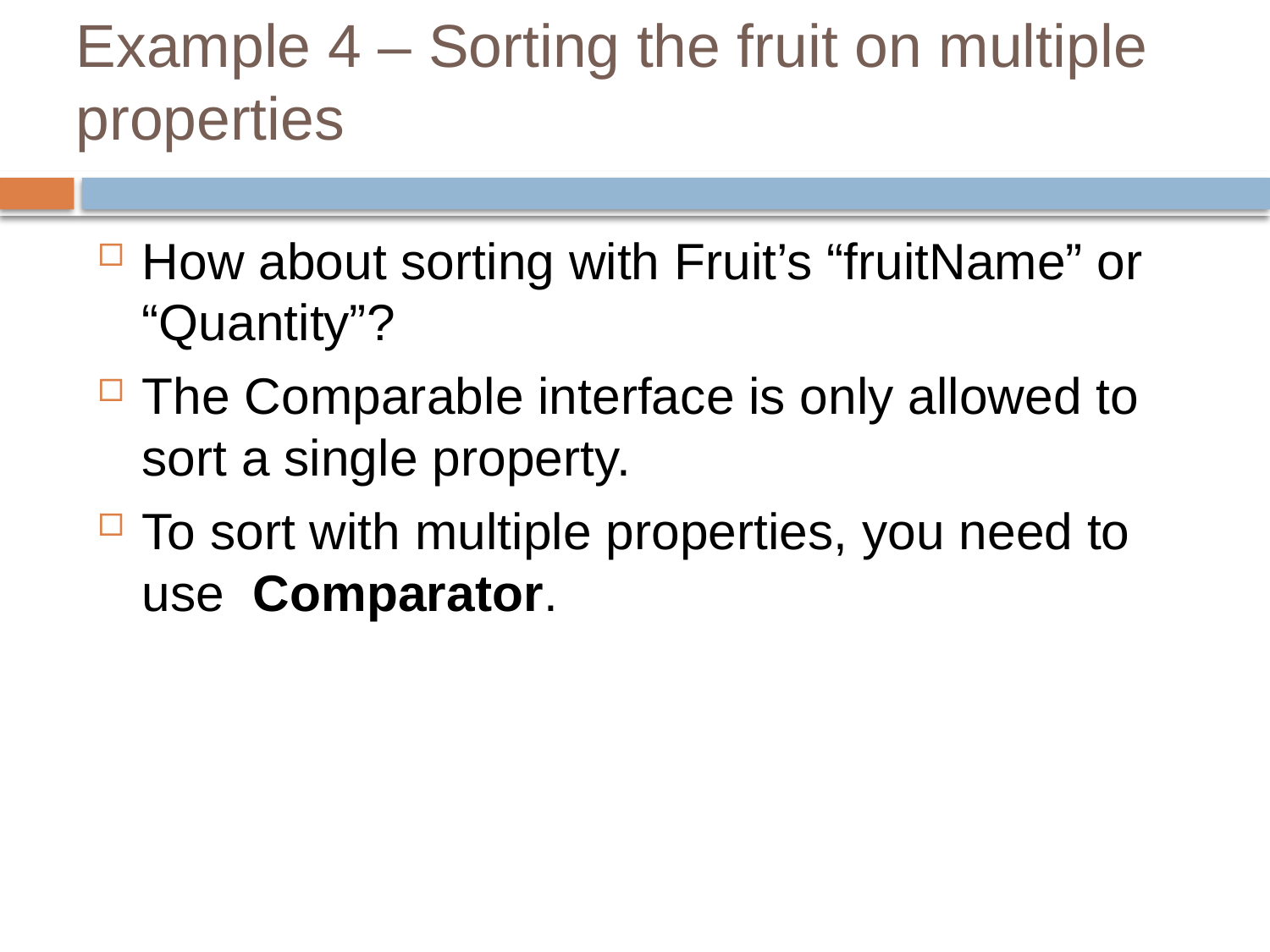

# Example 4 – Sorting the fruit on multiple properties
How about sorting with Fruit’s “fruitName” or “Quantity”?
The Comparable interface is only allowed to sort a single property.
To sort with multiple properties, you need to use  Comparator.